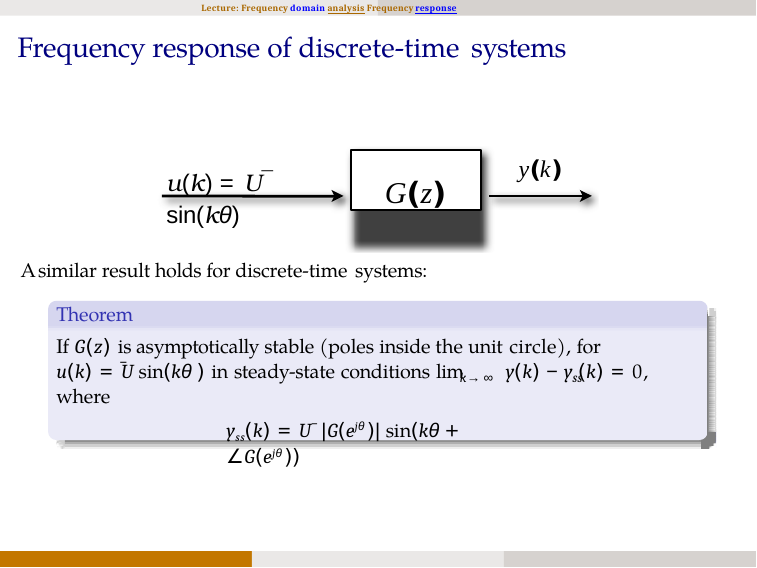

Lecture: Frequency domain analysis Frequency response

# Frequency response of discrete-time systems

G(z)
y(k)
u(k) = U¯ sin(kθ)

A similar result holds for discrete-time systems:
Theorem
If G(z) is asymptotically stable (poles inside the unit circle), for

¯
u(k) = U sin(kθ ) in steady-state conditions lim	y(k) − y (k) = 0,
k→∞	ss
where
yss(k) = U¯ |G(ejθ )| sin(kθ + ∠G(ejθ ))